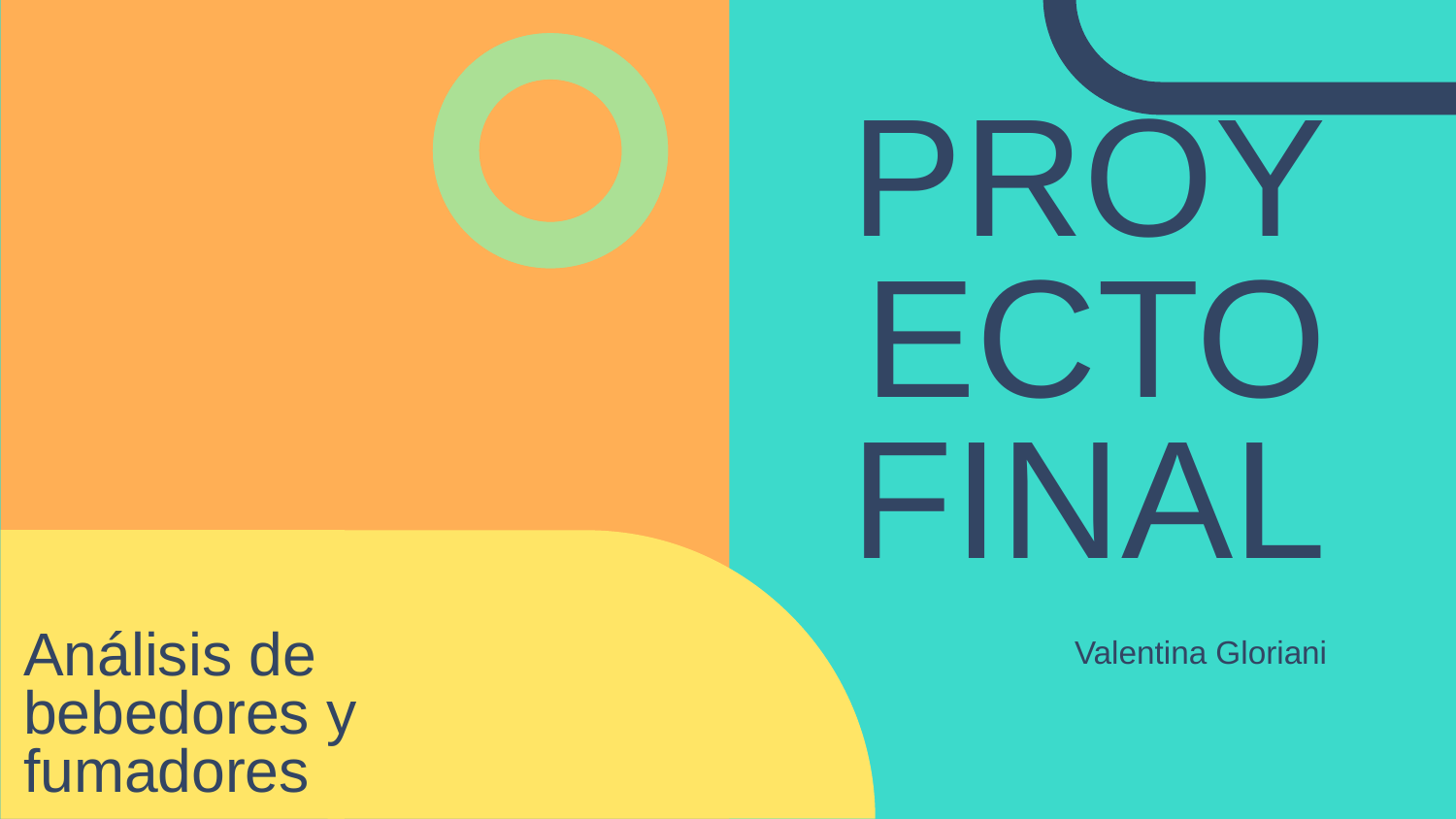

# PROYECTO FINAL
Valentina Gloriani
Análisis de
bebedores y fumadores